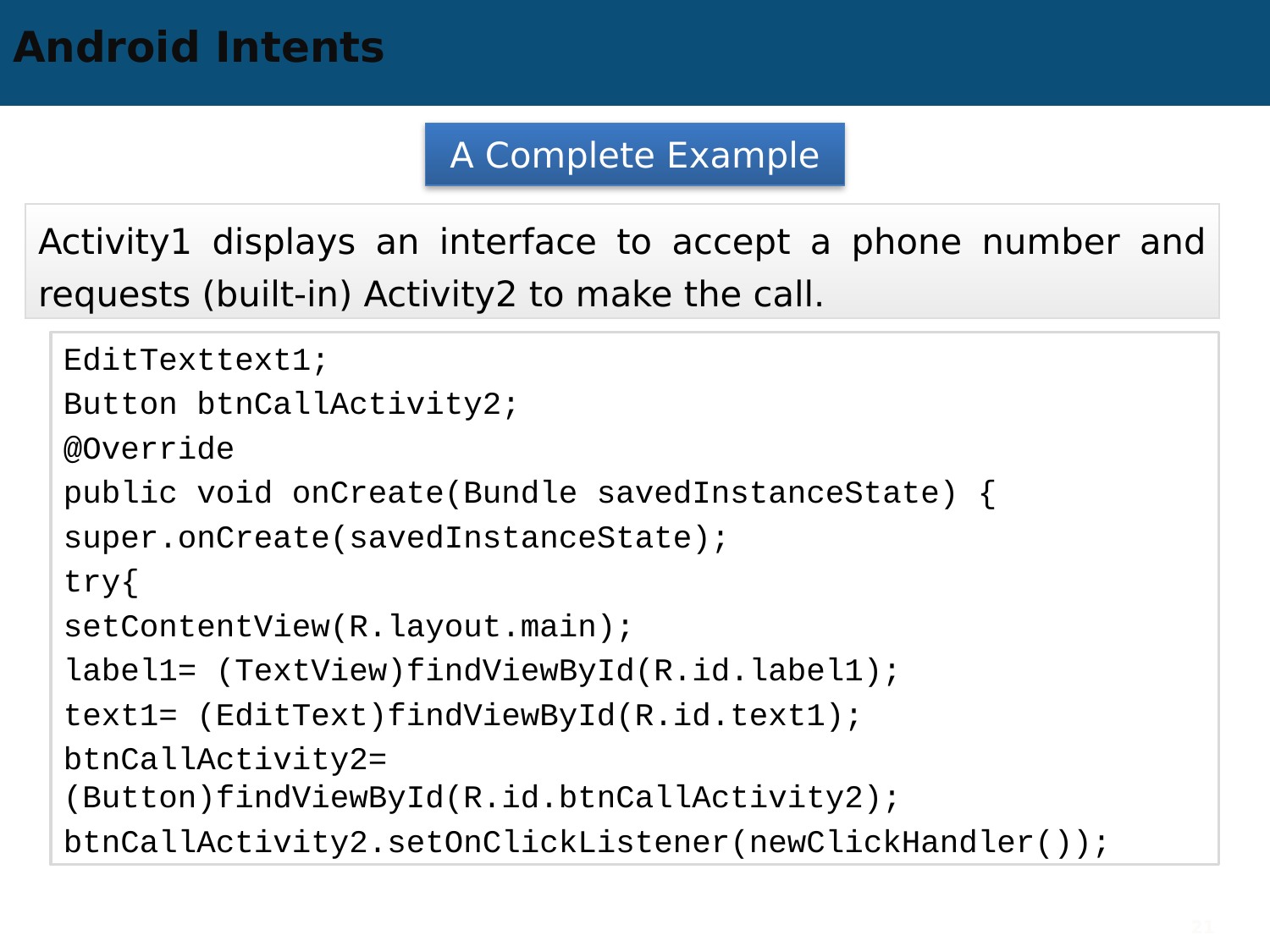

# Android Intents
A Complete Example
Activity1 displays an interface to accept a phone number and requests (built-in) Activity2 to make the call.
EditTexttext1;
Button btnCallActivity2;
@Override
public void onCreate(Bundle savedInstanceState) {
super.onCreate(savedInstanceState);
try{
setContentView(R.layout.main);
label1= (TextView)findViewById(R.id.label1);
text1= (EditText)findViewById(R.id.text1);
btnCallActivity2= (Button)findViewById(R.id.btnCallActivity2);
btnCallActivity2.setOnClickListener(newClickHandler());